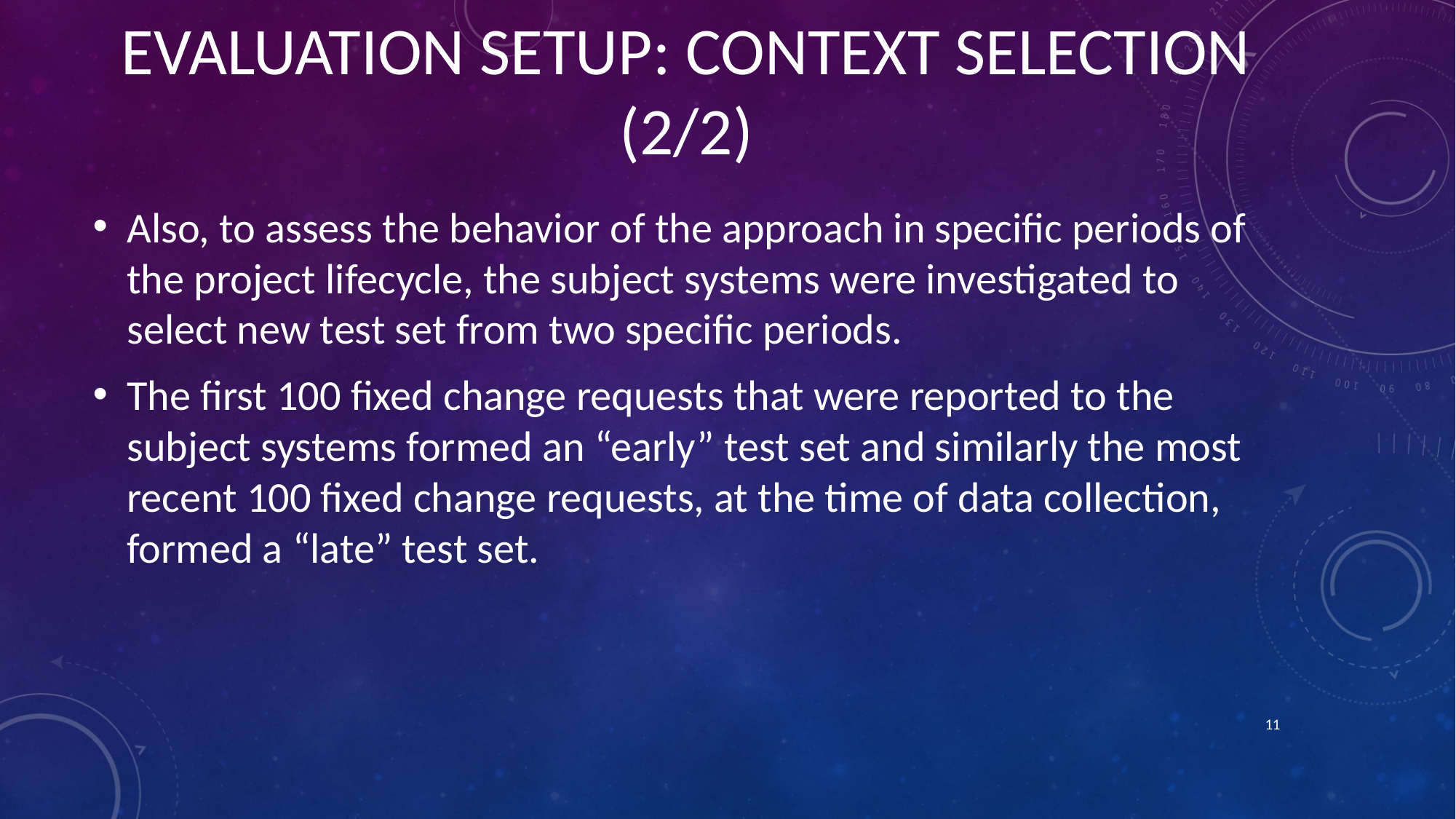

# Evaluation setup: Context selection (2/2)
Also, to assess the behavior of the approach in specific periods of the project lifecycle, the subject systems were investigated to select new test set from two specific periods.
The first 100 fixed change requests that were reported to the subject systems formed an “early” test set and similarly the most recent 100 fixed change requests, at the time of data collection, formed a “late” test set.
11